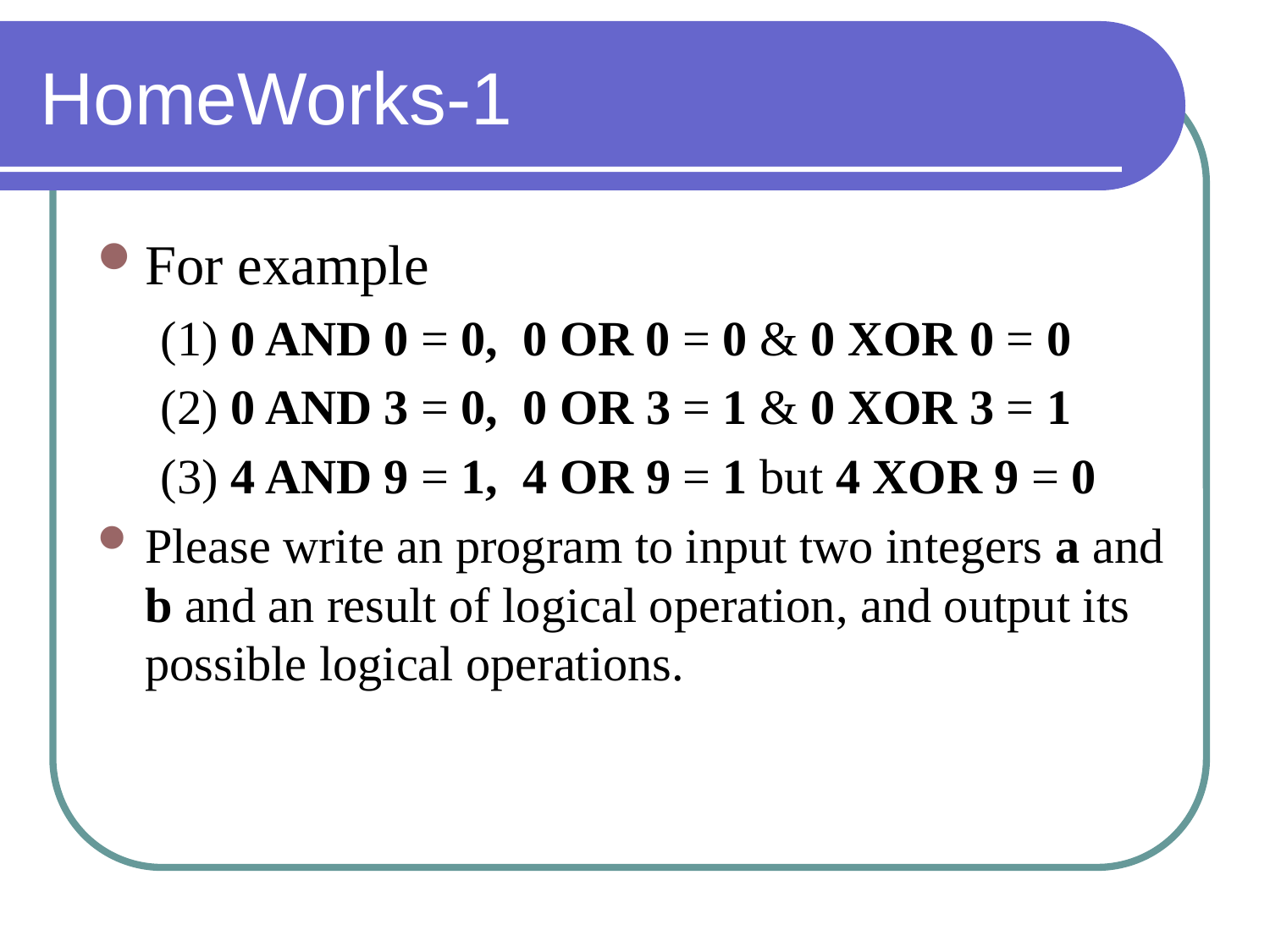

# HomeWorks-1
For example
(1) 0 AND 0 = 0,  0 OR 0 = 0 & 0 XOR 0 = 0
(2) 0 AND 3 = 0,  0 OR 3 = 1 & 0 XOR 3 = 1
(3) 4 AND 9 = 1,  4 OR 9 = 1 but 4 XOR 9 = 0
Please write an program to input two integers a and b and an result of logical operation, and output its possible logical operations.